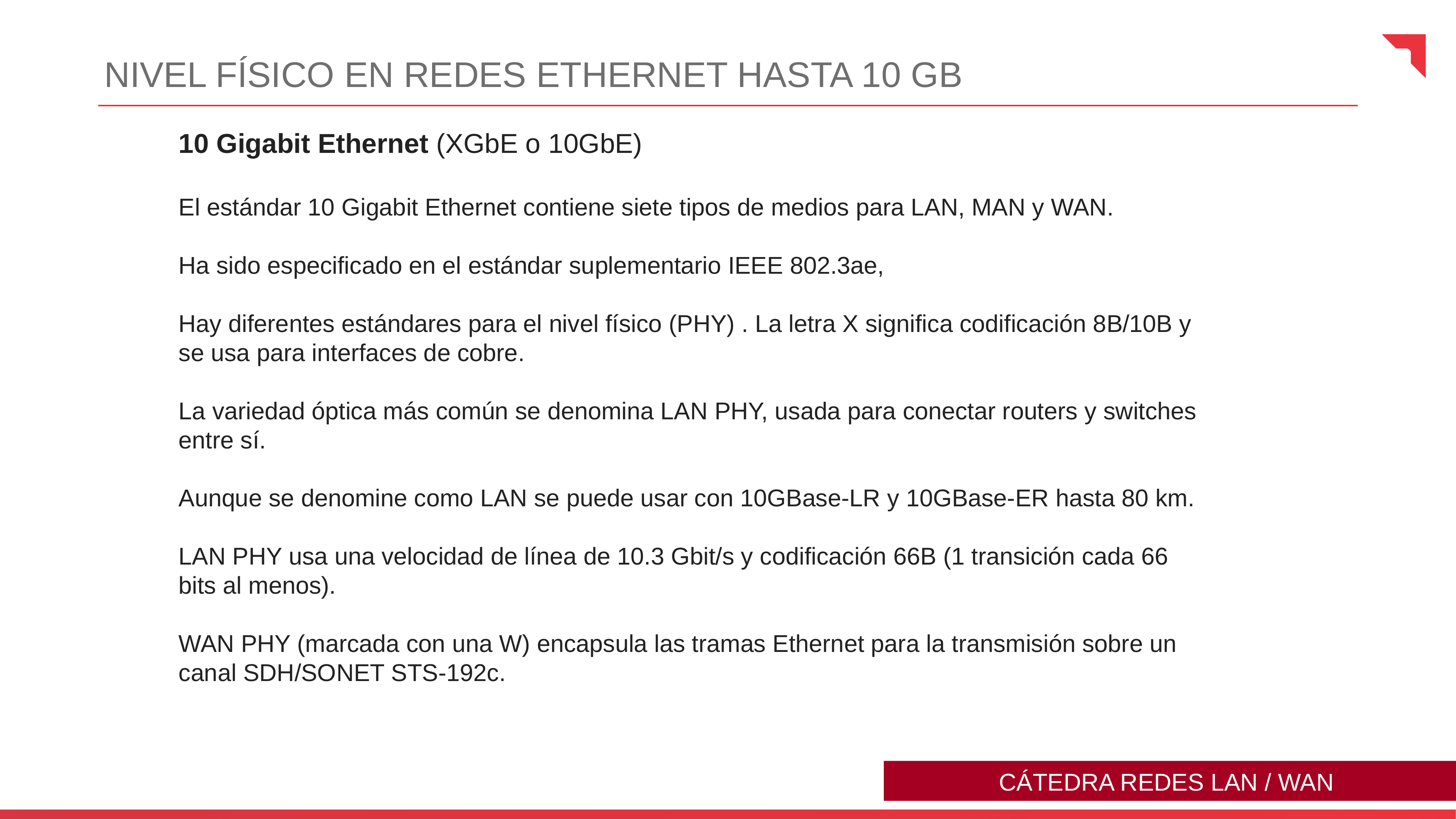

Nivel físico en Redes Ethernet hasta 10 GB

10 Gigabit Ethernet (XGbE o 10GbE)

El estándar 10 Gigabit Ethernet contiene siete tipos de medios para LAN, MAN y WAN.

Ha sido especificado en el estándar suplementario IEEE 802.3ae,

Hay diferentes estándares para el nivel físico (PHY) . La letra X significa codificación 8B/10B y se usa para interfaces de cobre.

La variedad óptica más común se denomina LAN PHY, usada para conectar routers y switches entre sí.

Aunque se denomine como LAN se puede usar con 10GBase-LR y 10GBase-ER hasta 80 km.

LAN PHY usa una velocidad de línea de 10.3 Gbit/s y codificación 66B (1 transición cada 66 bits al menos).

WAN PHY (marcada con una W) encapsula las tramas Ethernet para la transmisión sobre un canal SDH/SONET STS-192c.